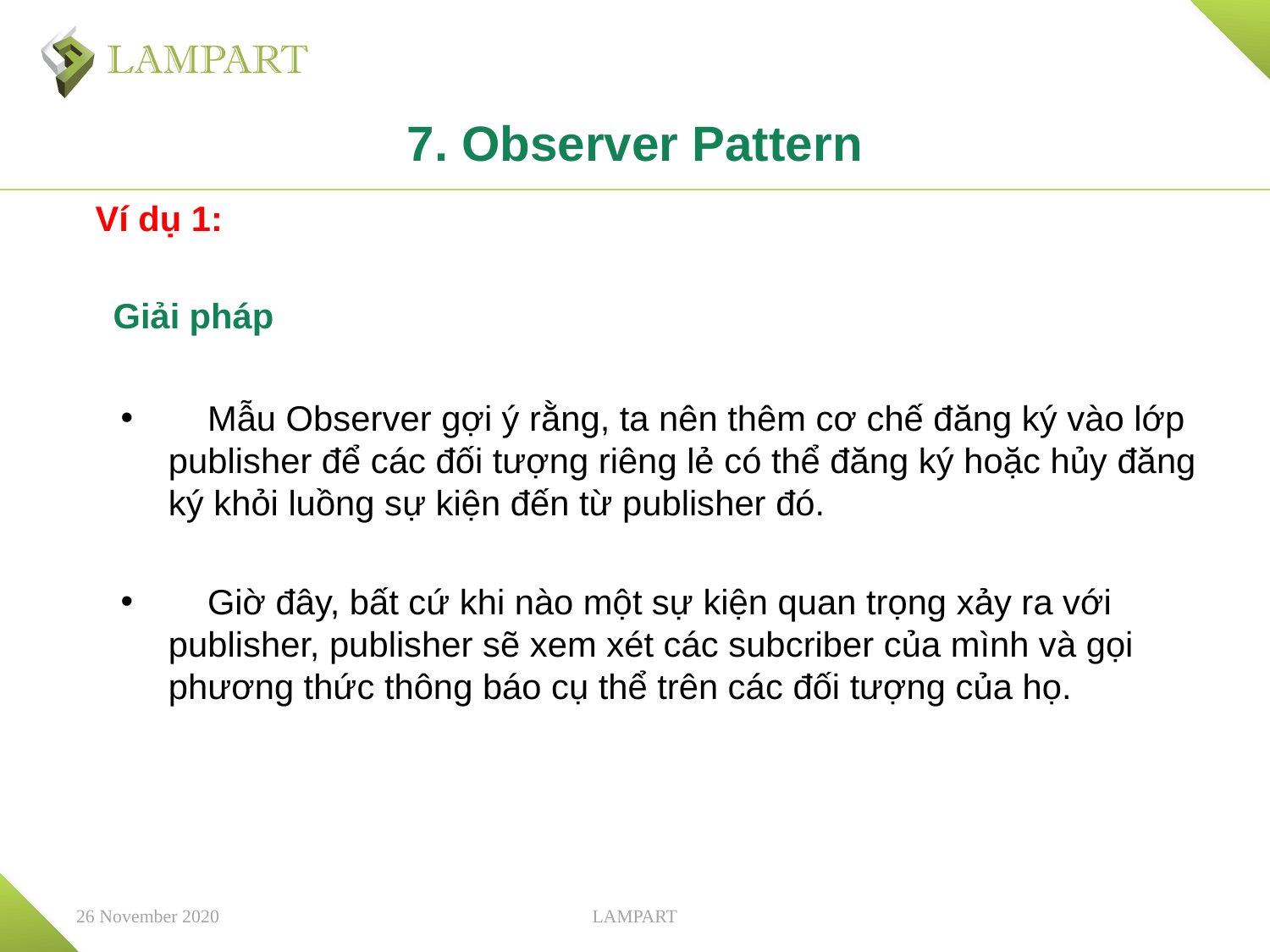

# 7. Observer Pattern
Ví dụ 1:
Giải pháp
    Mẫu Observer gợi ý rằng, ta nên thêm cơ chế đăng ký vào lớp publisher để các đối tượng riêng lẻ có thể đăng ký hoặc hủy đăng ký khỏi luồng sự kiện đến từ publisher đó.

    Giờ đây, bất cứ khi nào một sự kiện quan trọng xảy ra với publisher, publisher sẽ xem xét các subcriber của mình và gọi phương thức thông báo cụ thể trên các đối tượng của họ.
26 November 2020
LAMPART
10